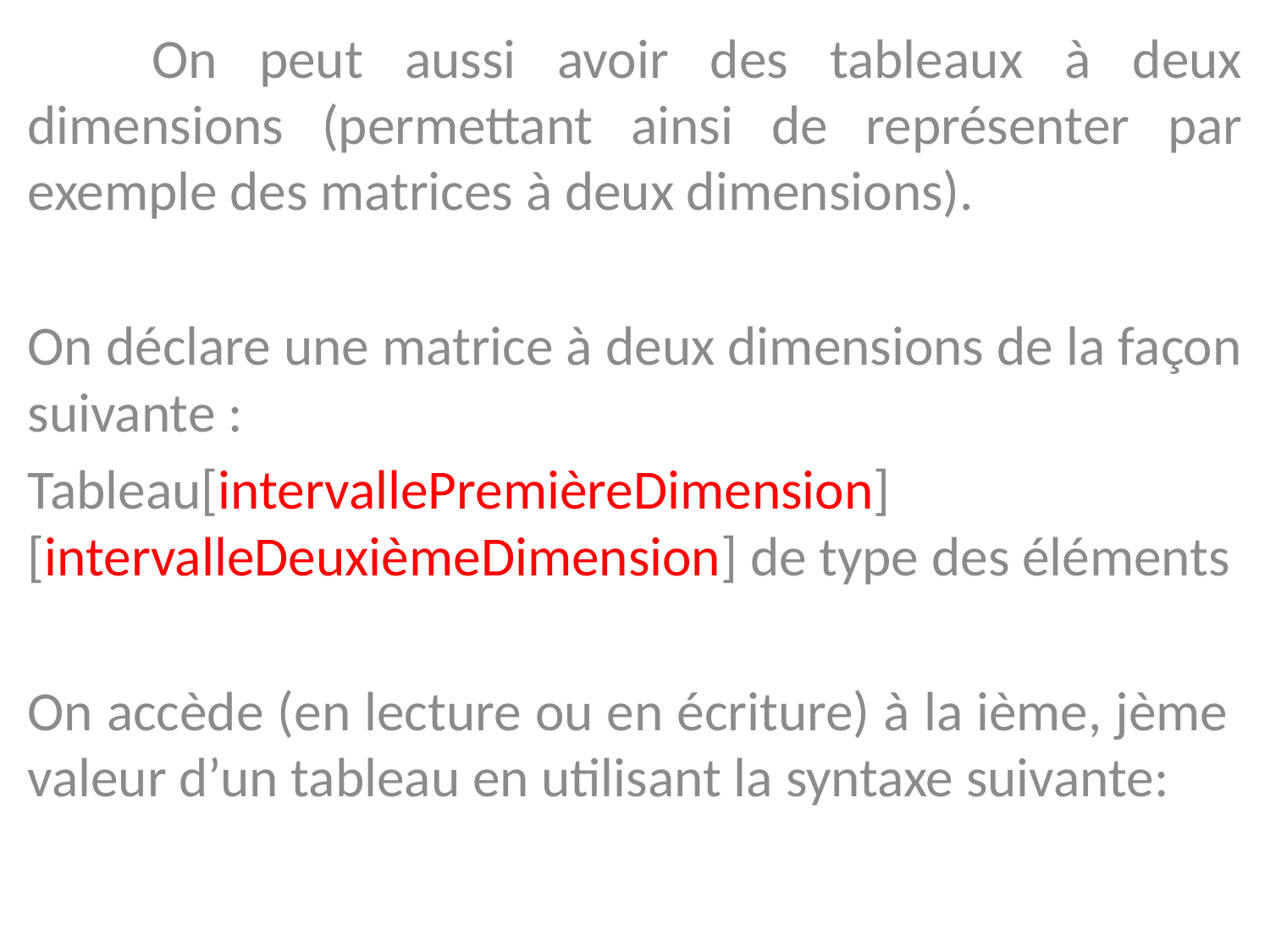

On peut aussi avoir des tableaux à deux dimensions (permettant ainsi de représenter par exemple des matrices à deux dimensions).

On déclare une matrice à deux dimensions de la façon suivante :
Tableau[intervallePremièreDimension][intervalleDeuxièmeDimension] de type des éléments

On accède (en lecture ou en écriture) à la ième, jème  valeur d’un tableau en utilisant la syntaxe suivante: